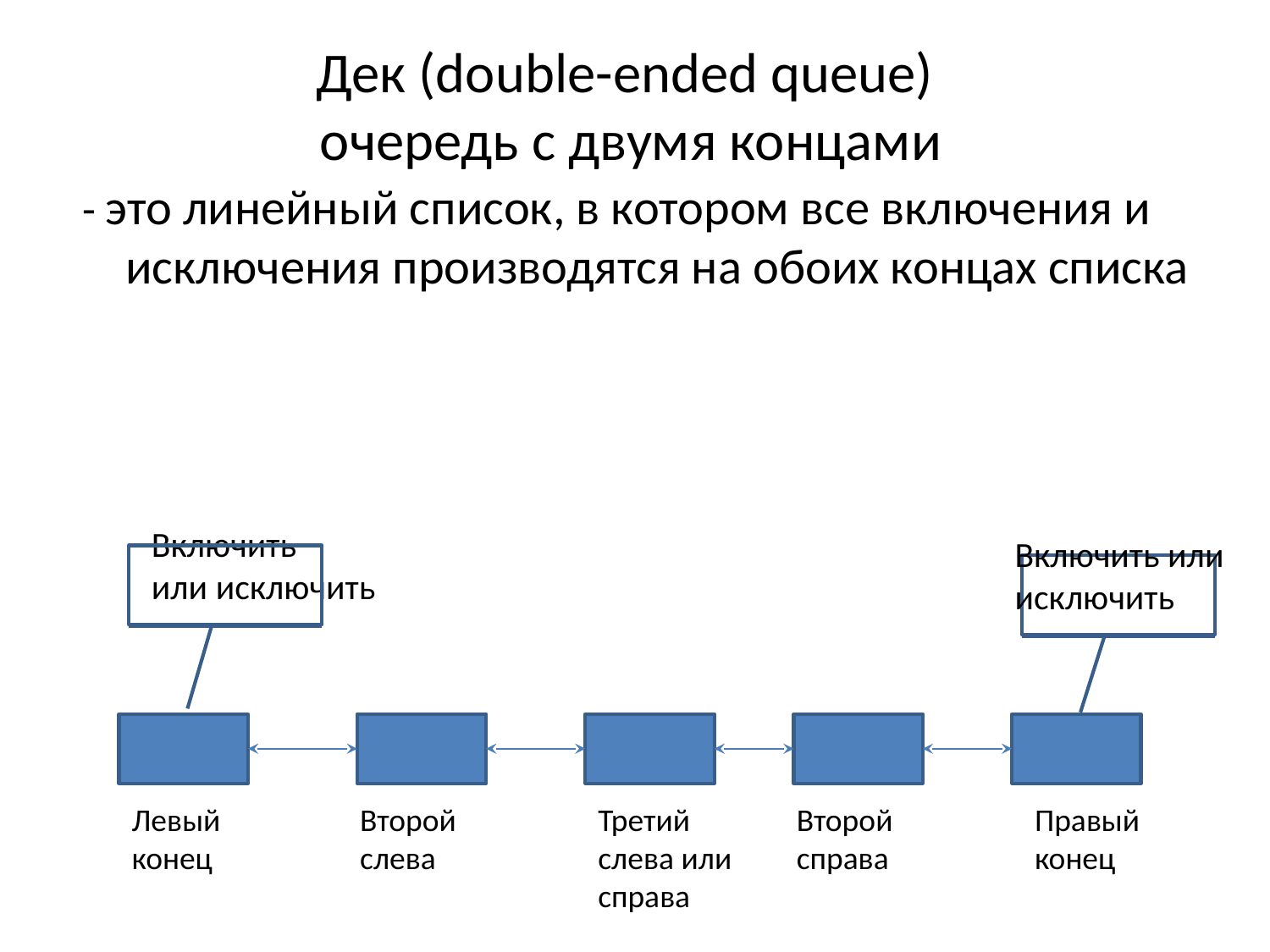

# Дек (double-ended queue) очередь с двумя концами
- это линейный список, в котором все включения и исключения производятся на обоих концах списка

Включить
или исключить
Включить или
исключить

Левый
конец
Второй
слева
Третий
слева или
справа
Второй
справа
Правый
конец